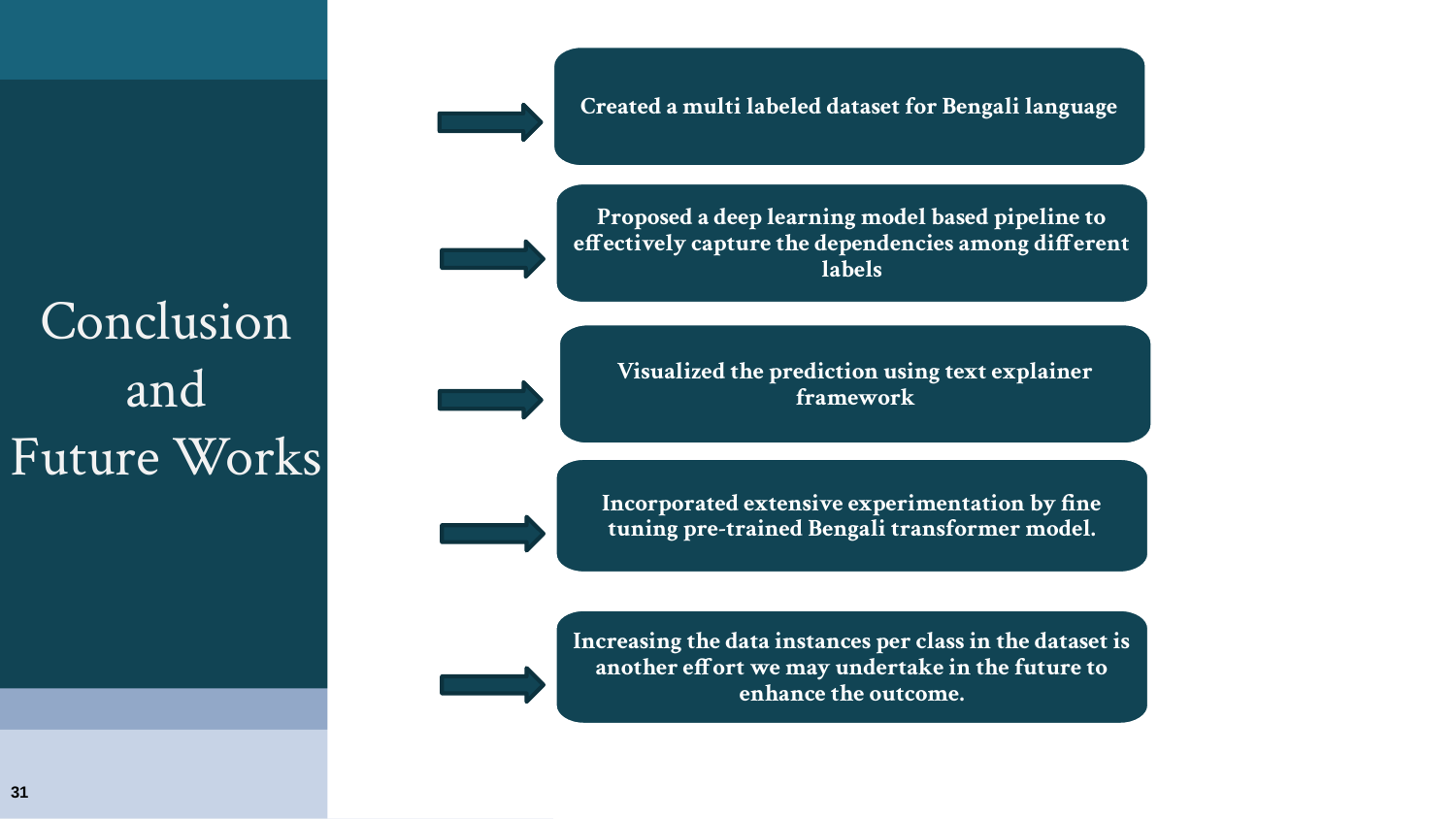

Created a multi labeled dataset for Bengali language
Conclusion
and
Future Works

Proposed a deep learning model based pipeline to effectively capture the dependencies among different labels

Visualized the prediction using text explainer framework

Incorporated extensive experimentation by fine tuning pre-trained Bengali transformer model.

Increasing the data instances per class in the dataset is another effort we may undertake in the future to enhance the outcome.

31